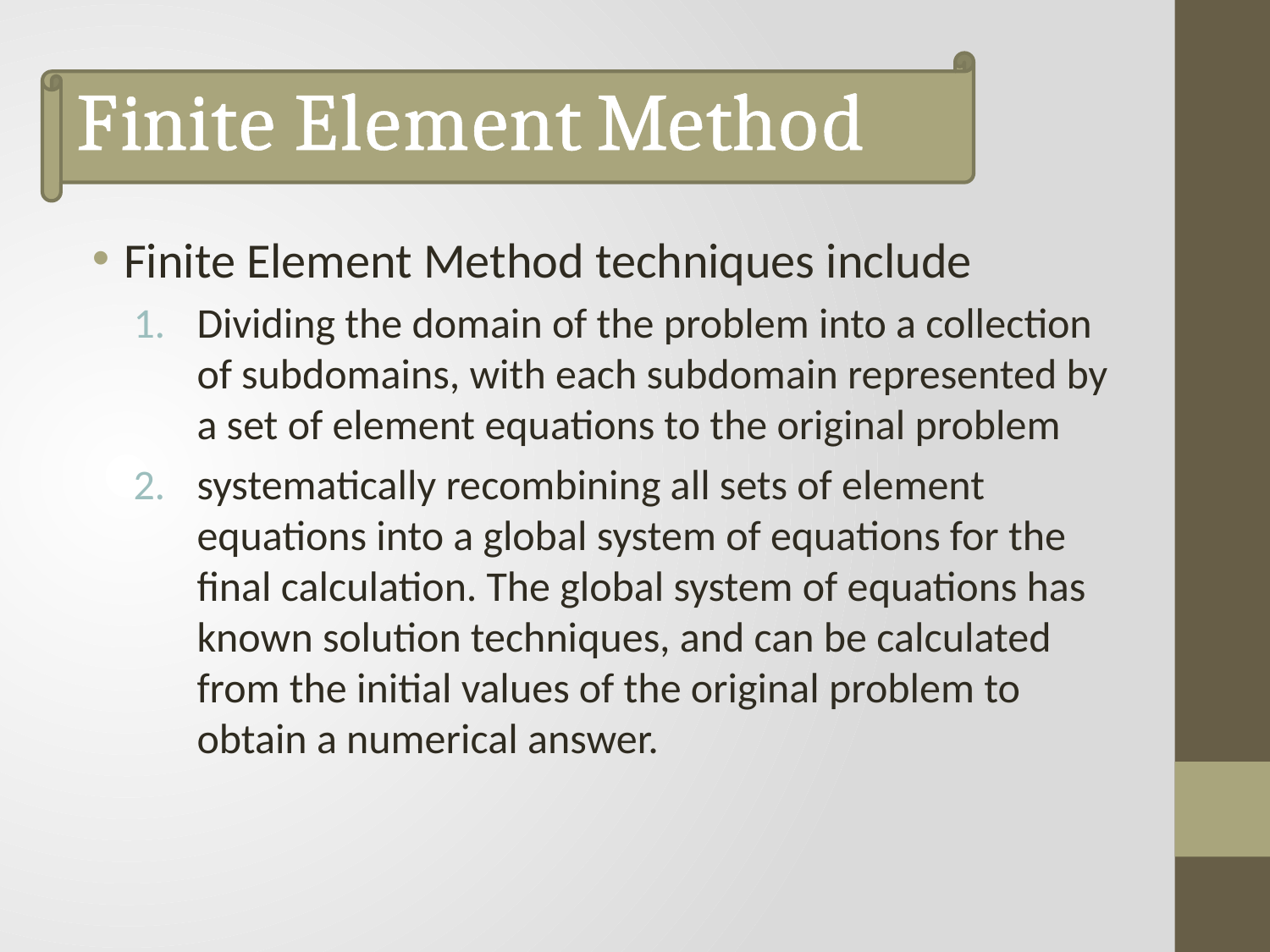

# Finite Element Method

Finite Element Method techniques include
Dividing the domain of the problem into a collection of subdomains, with each subdomain represented by a set of element equations to the original problem
systematically recombining all sets of element equations into a global system of equations for the final calculation. The global system of equations has known solution techniques, and can be calculated from the initial values of the original problem to obtain a numerical answer.